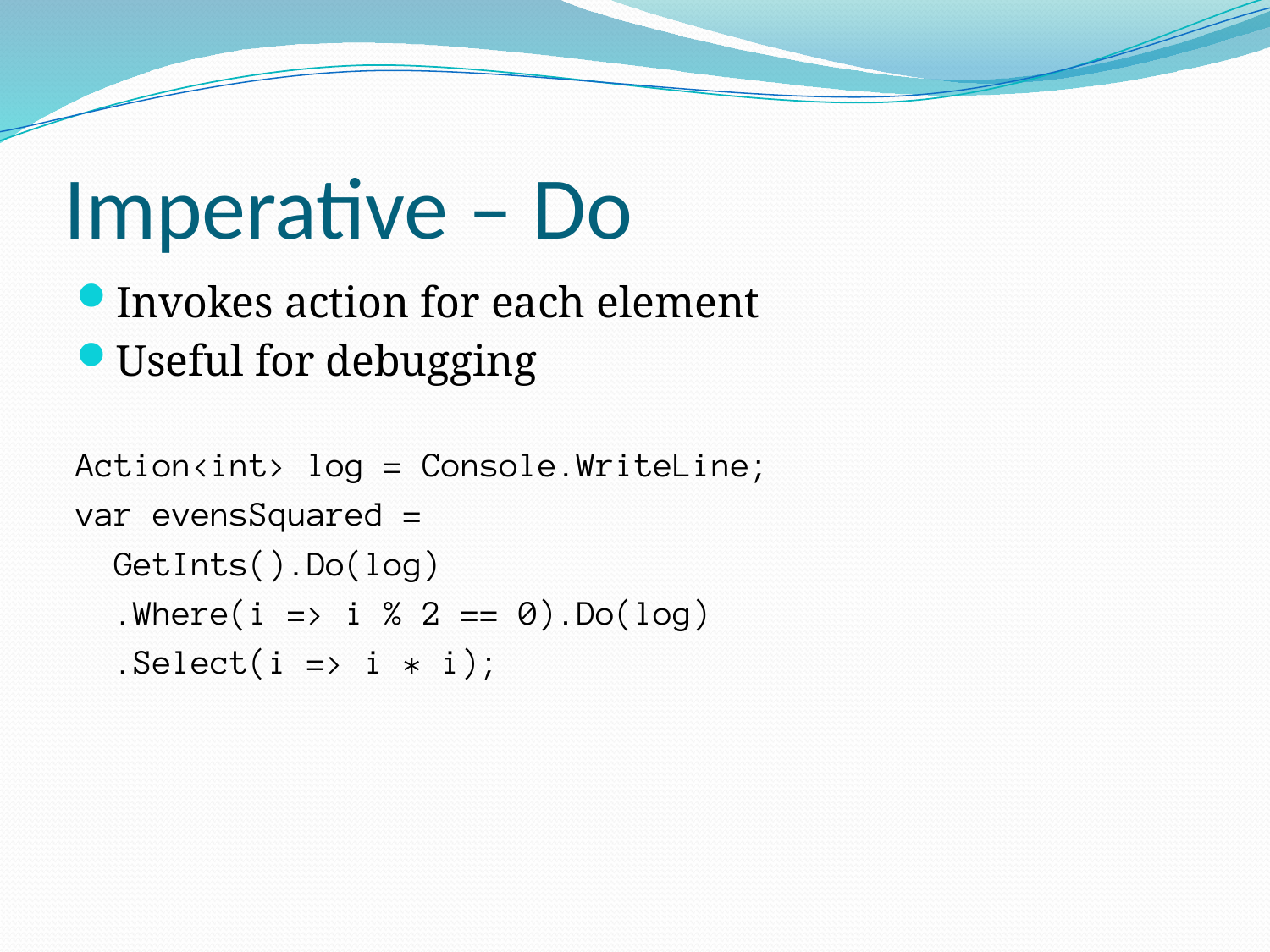

# Imperative – Do
Invokes action for each element
Useful for debugging

Action<int> log = Console.WriteLine;
var evensSquared =
  GetInts().Do(log)
  .Where(i => i % 2 == 0).Do(log)
  .Select(i => i * i);